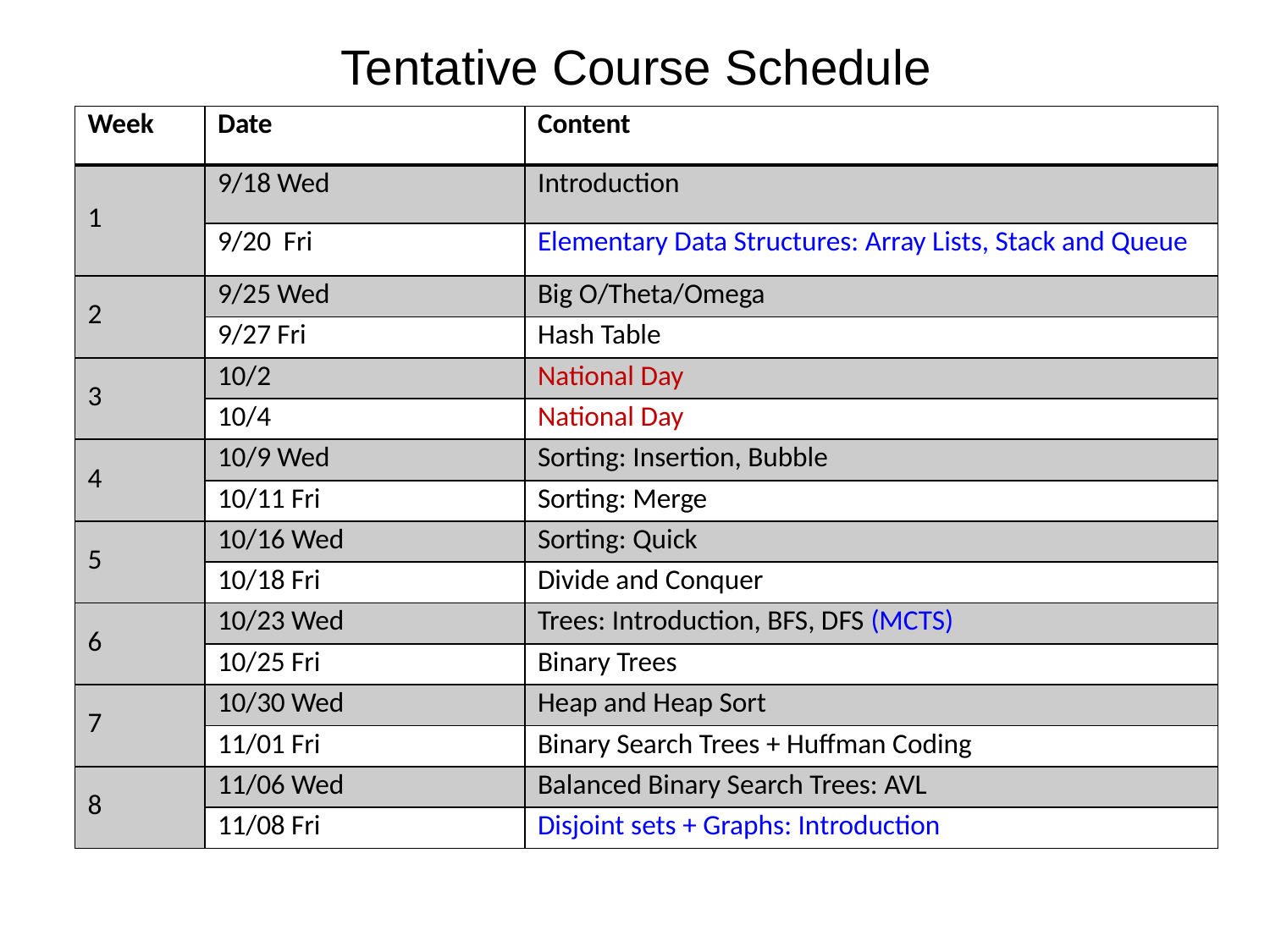

# Tentative Course Schedule
| Week | Date | Content |
| --- | --- | --- |
| 1 | 9/18 Wed | Introduction |
|  | 9/20 Fri | Elementary Data Structures: Array Lists, Stack and Queue |
| 2 | 9/25 Wed | Big O/Theta/Omega |
|  | 9/27 Fri | Hash Table |
| 3 | 10/2 | National Day |
|  | 10/4 | National Day |
| 4 | 10/9 Wed | Sorting: Insertion, Bubble |
|  | 10/11 Fri | Sorting: Merge |
| 5 | 10/16 Wed | Sorting: Quick |
|  | 10/18 Fri | Divide and Conquer |
| 6 | 10/23 Wed | Trees: Introduction, BFS, DFS (MCTS) |
|  | 10/25 Fri | Binary Trees |
| 7 | 10/30 Wed | Heap and Heap Sort |
|  | 11/01 Fri | Binary Search Trees + Huffman Coding |
| 8 | 11/06 Wed | Balanced Binary Search Trees: AVL |
|  | 11/08 Fri | Disjoint sets + Graphs: Introduction |